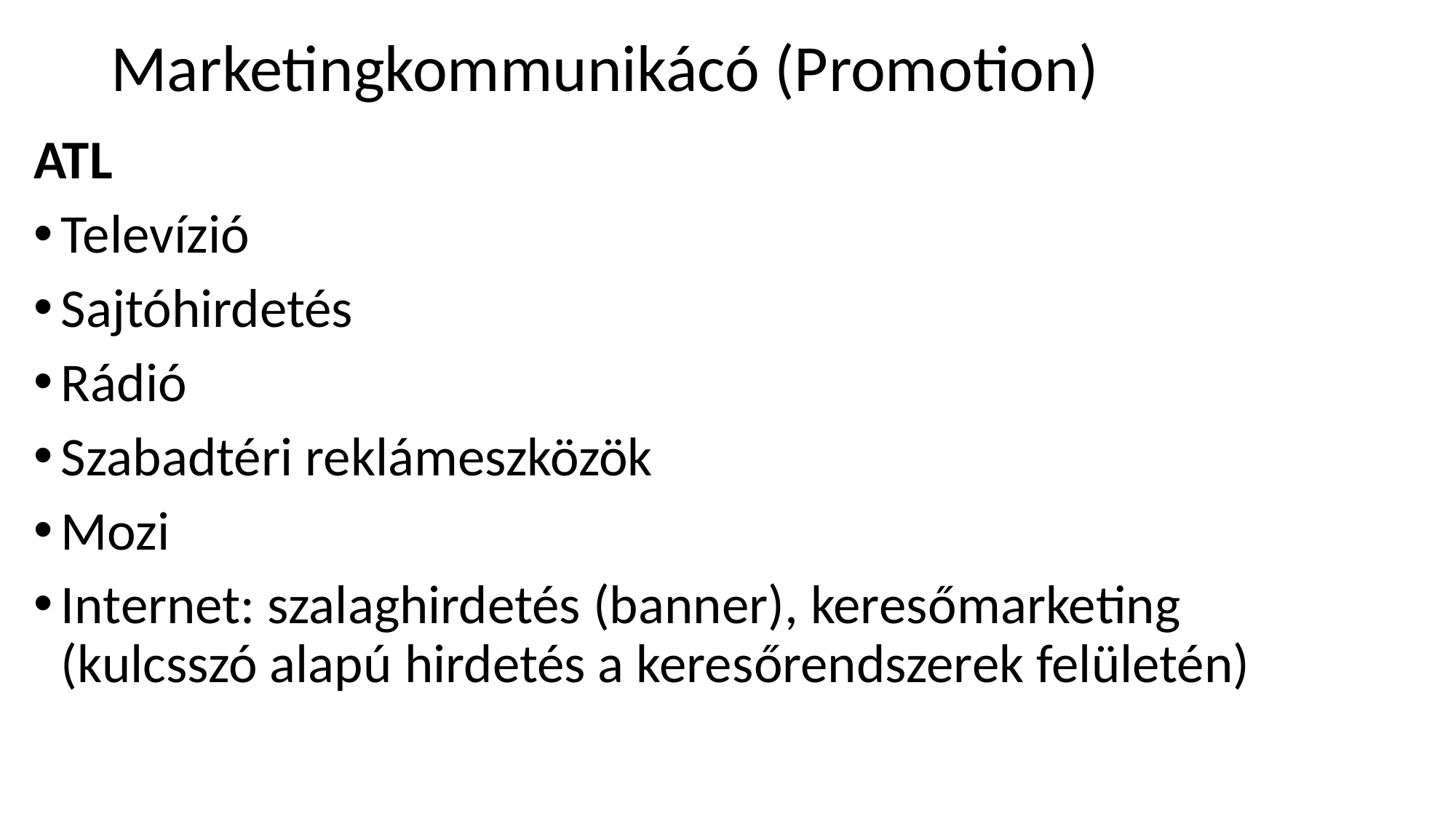

# Marketingkommunikácó (Promotion)
ATL
Televízió
Sajtóhirdetés
Rádió
Szabadtéri reklámeszközök
Mozi
Internet: szalaghirdetés (banner), keresőmarketing (kulcsszó alapú hirdetés a keresőrendszerek felületén)